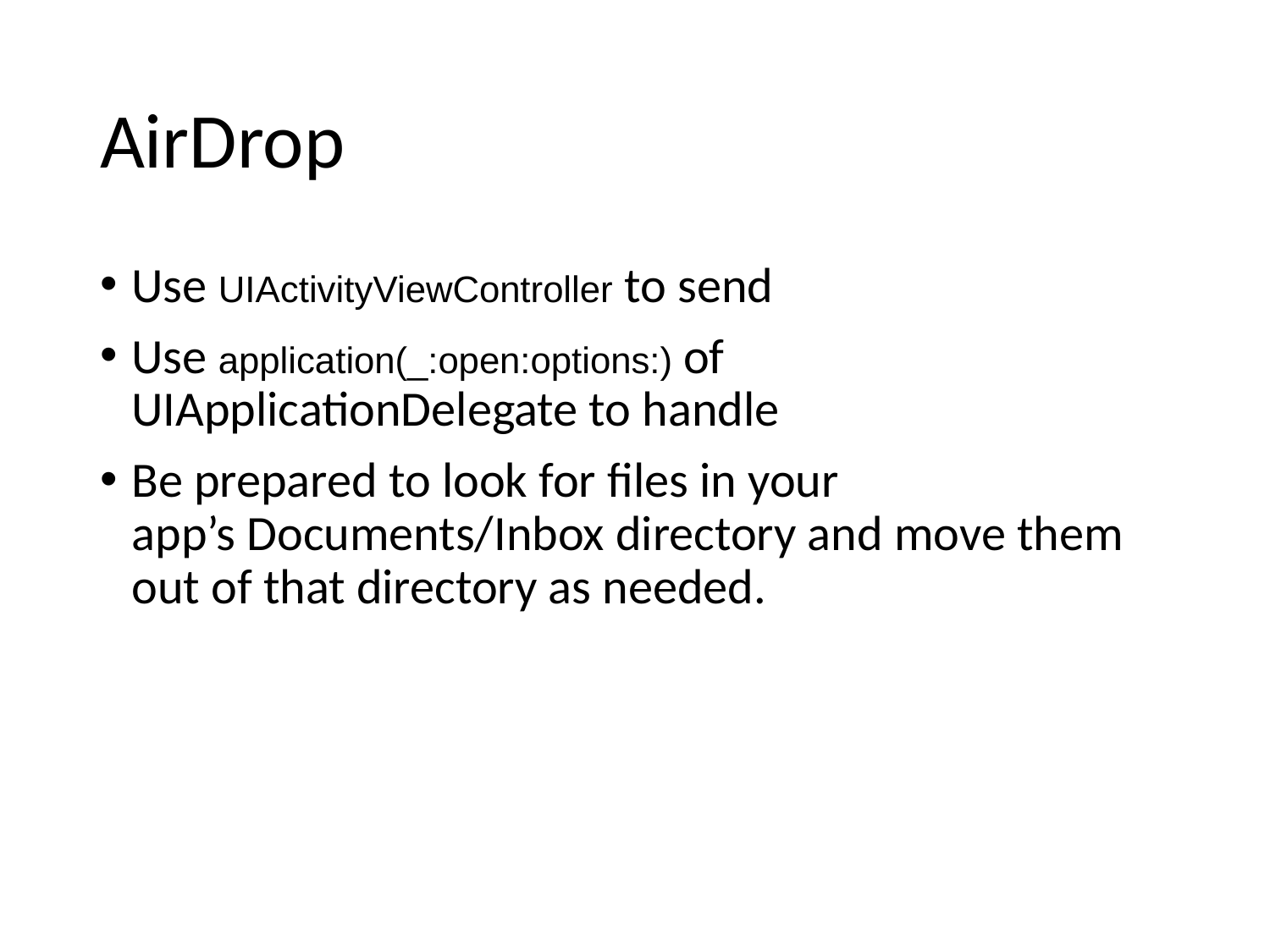

# AirDrop
Use UIActivityViewController to send
Use application(_:open:options:) of UIApplicationDelegate to handle
Be prepared to look for files in your app’s Documents/Inbox directory and move them out of that directory as needed.